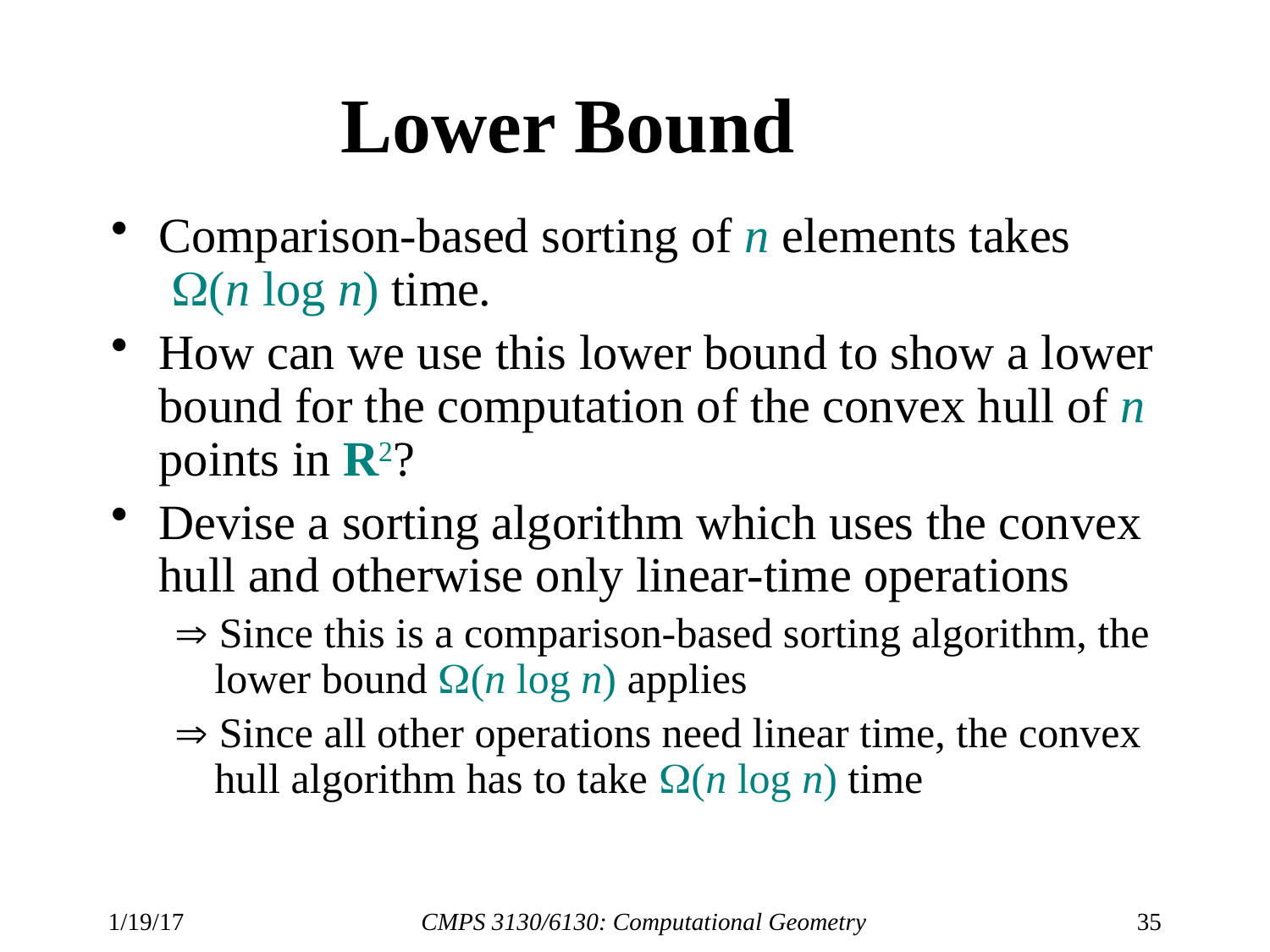

# Lower Bound
Comparison-based sorting of n elements takes
 Ω(n log n) time.
How can we use this lower bound to show a lower bound for the computation of the convex hull of n points in R2?
Devise a sorting algorithm which uses the convex hull and otherwise only linear-time operations
⇒ Since this is a comparison-based sorting algorithm, the lower bound Ω(n log n) applies
⇒ Since all other operations need linear time, the convex hull algorithm has to take Ω(n log n) time

1/19/17
CMPS 3130/6130: Computational Geometry
35